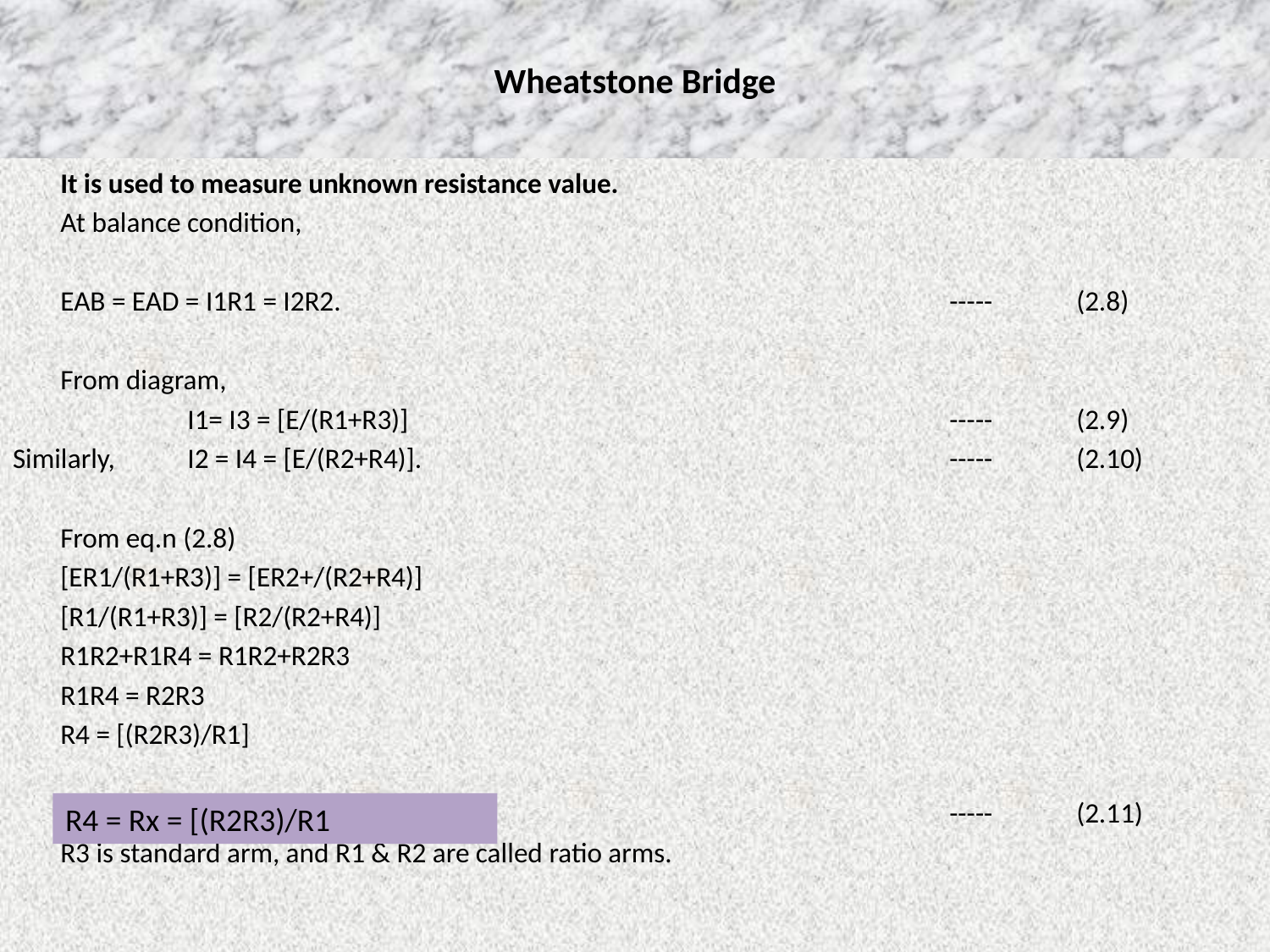

# Wheatstone Bridge
	It is used to measure unknown resistance value.
	At balance condition,

	EAB = EAD = I1R1 = I2R2.					-----	(2.8)

	From diagram,
		I1= I3 = [E/(R1+R3)]					-----	(2.9)
Similarly, 	I2 = I4 = [E/(R2+R4)].					-----	(2.10)

	From eq.n (2.8)
	[ER1/(R1+R3)] = [ER2+/(R2+R4)]
	[R1/(R1+R3)] = [R2/(R2+R4)]
	R1R2+R1R4 = R1R2+R2R3
	R1R4 = R2R3
	R4 = [(R2R3)/R1]

								-----	(2.11)
	R3 is standard arm, and R1 & R2 are called ratio arms.

R4 = Rx = [(R2R3)/R1